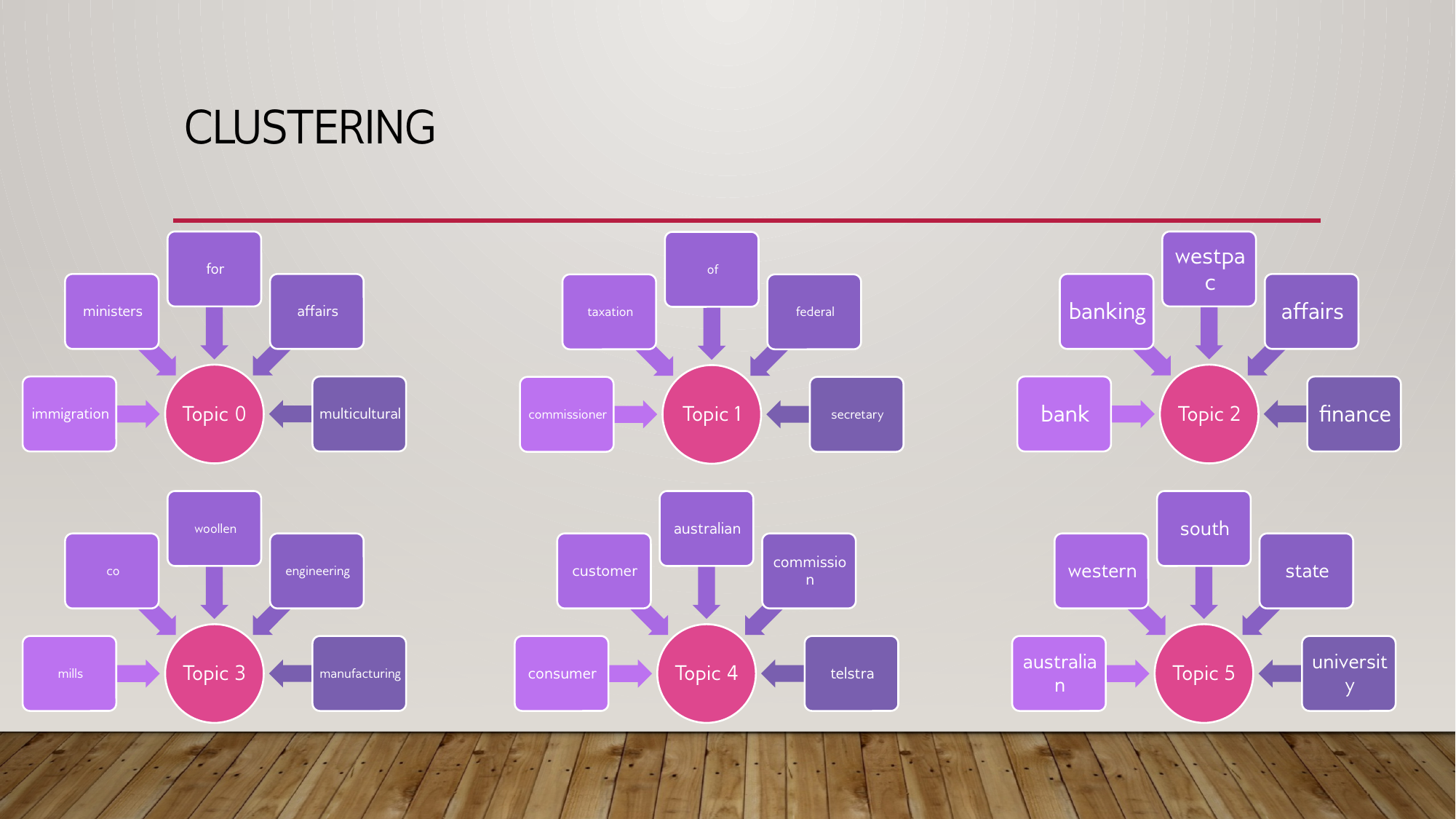

# clustering
Topic 0
immigration
ministers
for
affairs
multicultural
Topic 2
bank
banking
westpac
affairs
finance
Topic 1
commissioner
taxation
of
federal
secretary
Topic 3
mills
co
woollen
engineering
manufacturing
Topic 4
consumer
customer
australian
commission
telstra
Topic 5
australian
western
south
state
university